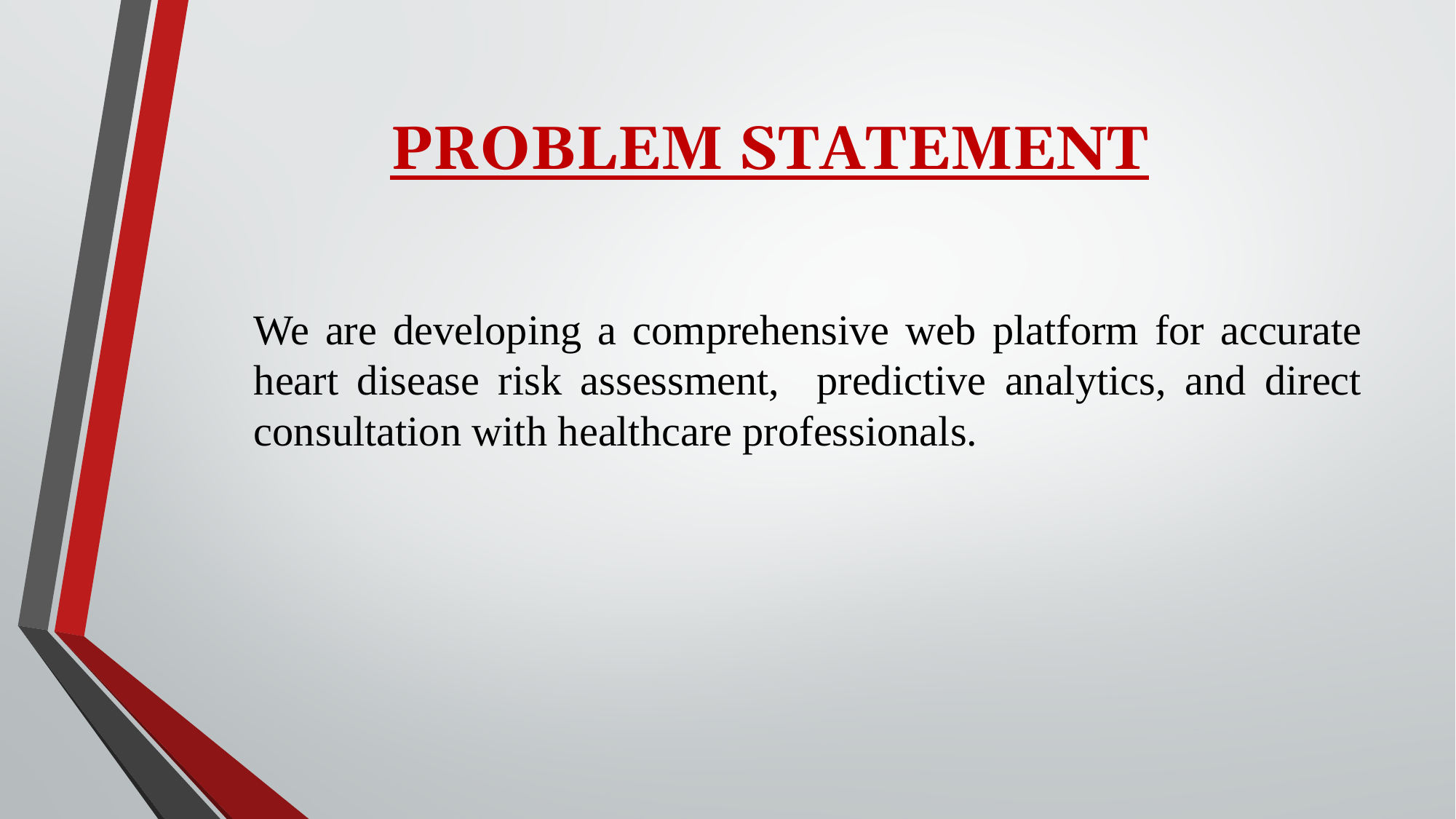

#
PROBLEM STATEMENT
We are developing a comprehensive web platform for accurate heart disease risk assessment,  predictive analytics, and direct consultation with healthcare professionals.